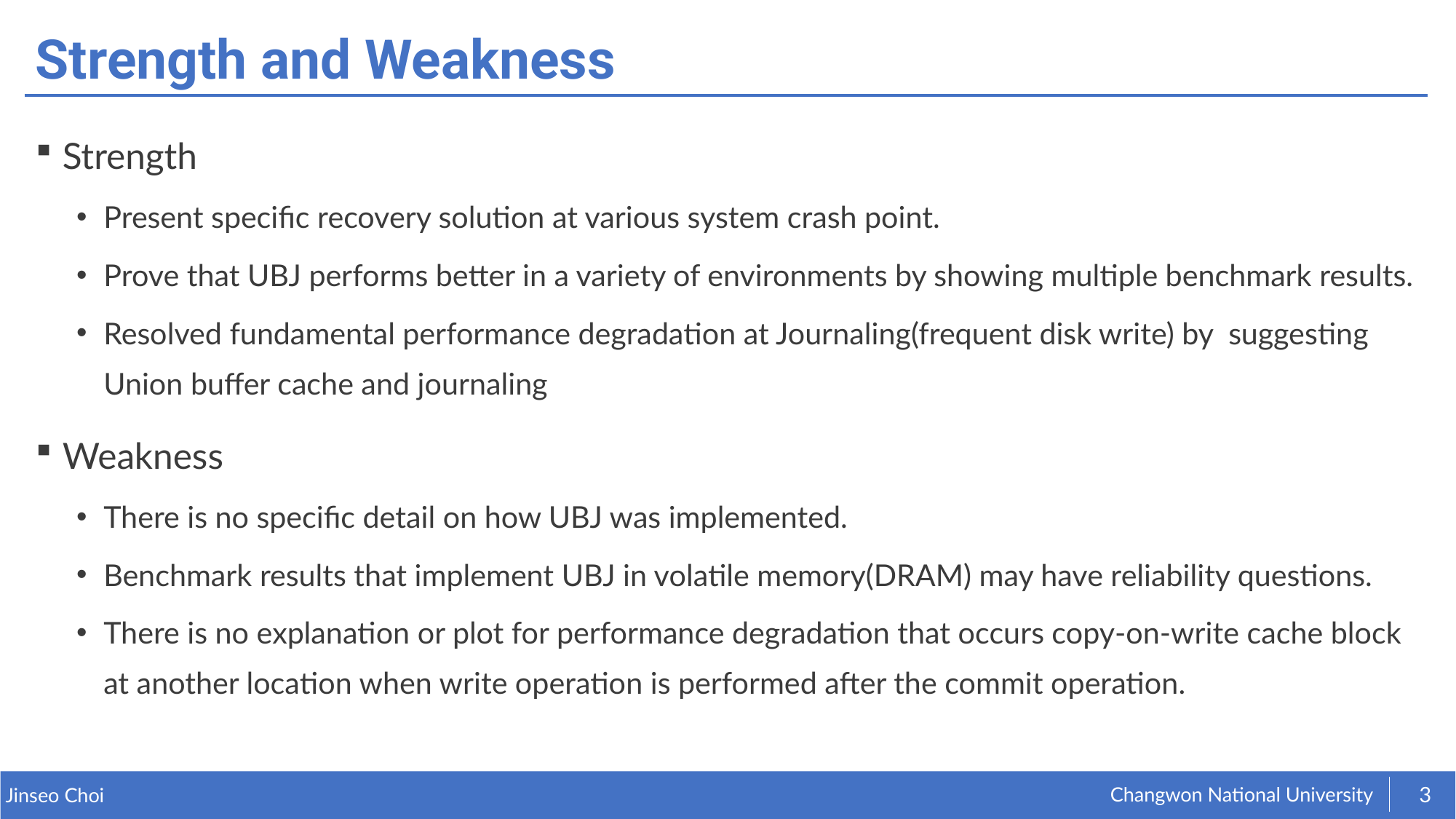

# Strength and Weakness
Strength
Present specific recovery solution at various system crash point.
Prove that UBJ performs better in a variety of environments by showing multiple benchmark results.
Resolved fundamental performance degradation at Journaling(frequent disk write) by  suggesting Union buffer cache and journaling
Weakness
There is no specific detail on how UBJ was implemented.
Benchmark results that implement UBJ in volatile memory(DRAM) may have reliability questions.
There is no explanation or plot for performance degradation that occurs copy-on-write cache block at another location when write operation is performed after the commit operation.

3